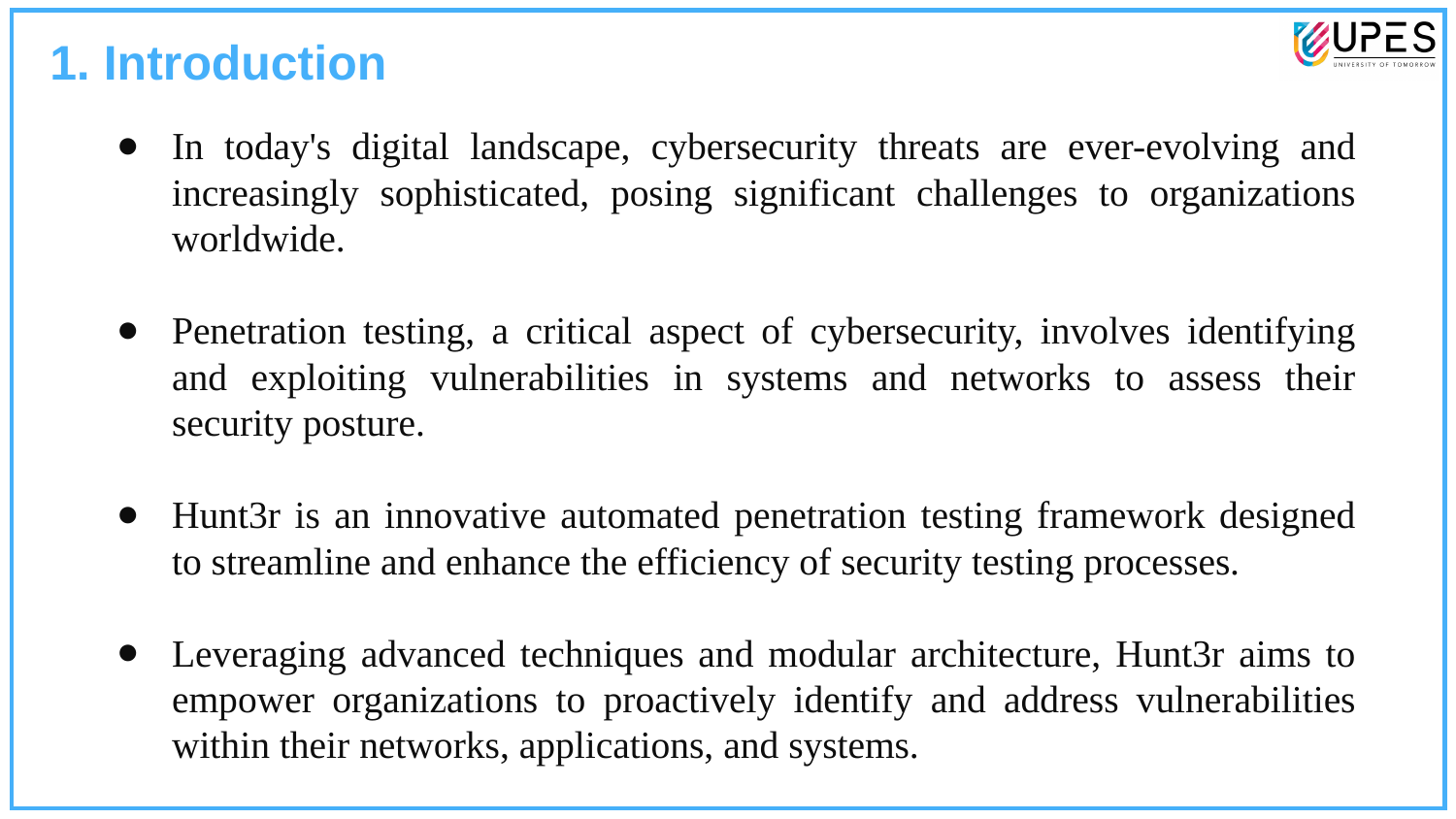

1. Introduction
In today's digital landscape, cybersecurity threats are ever-evolving and increasingly sophisticated, posing significant challenges to organizations worldwide.

Penetration testing, a critical aspect of cybersecurity, involves identifying and exploiting vulnerabilities in systems and networks to assess their security posture.

Hunt3r is an innovative automated penetration testing framework designed to streamline and enhance the efficiency of security testing processes.

Leveraging advanced techniques and modular architecture, Hunt3r aims to empower organizations to proactively identify and address vulnerabilities within their networks, applications, and systems.